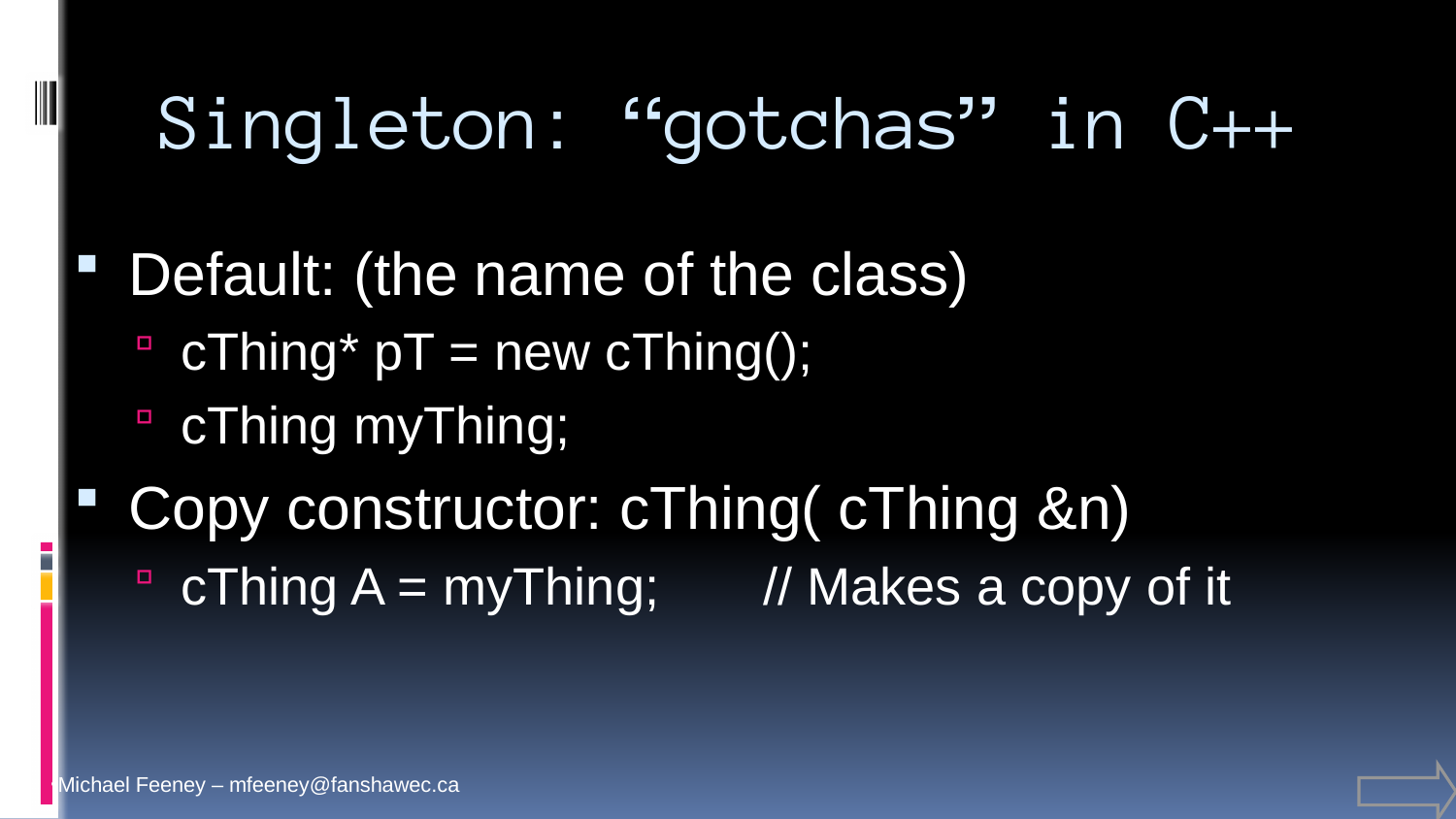

# Singleton: “gotchas” in C++
Default: (the name of the class)
cThing* pT = new cThing();
cThing myThing;
Copy constructor: cThing( cThing &n)
cThing A = myThing;	// Makes a copy of it